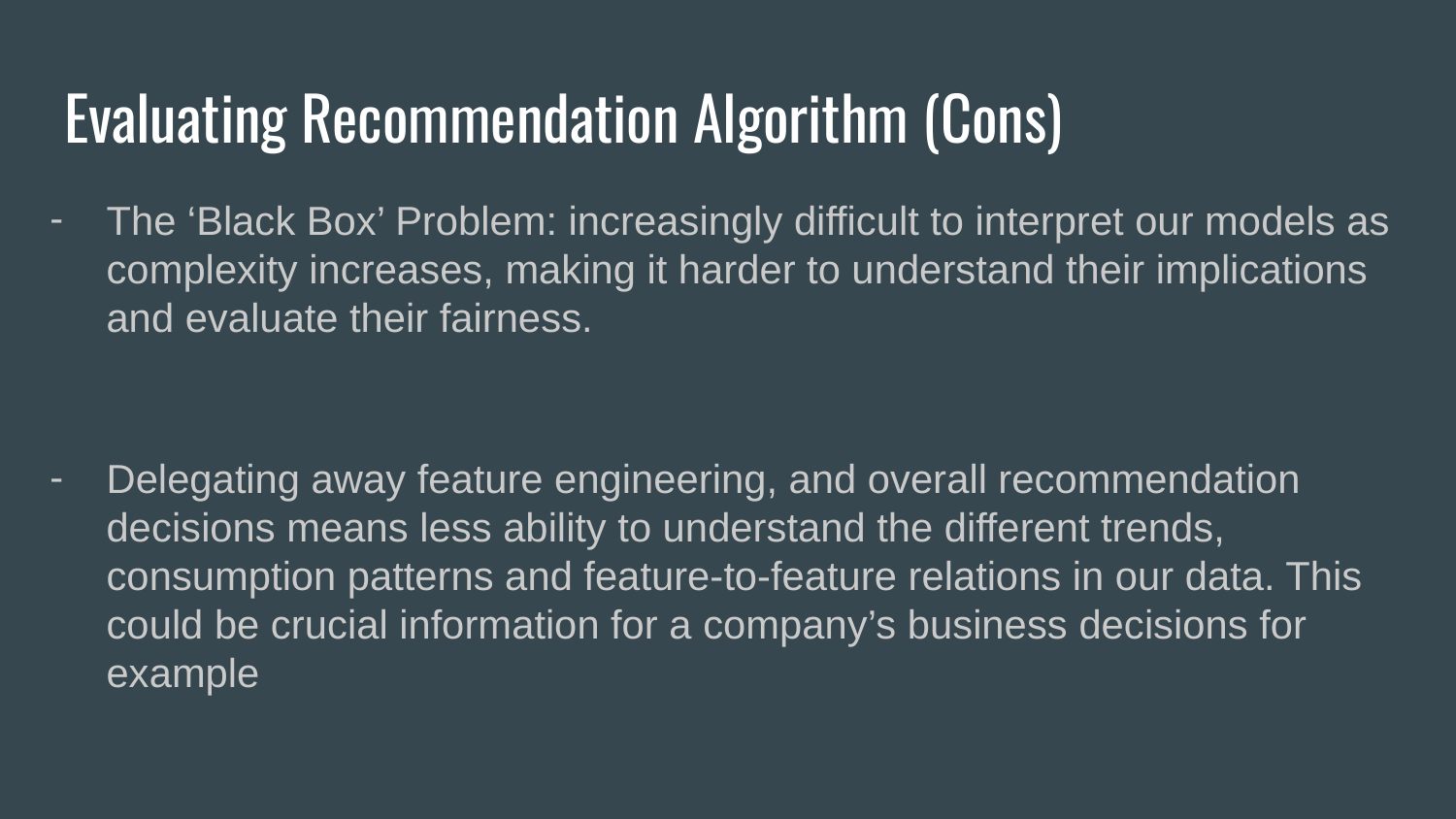

# Evaluating Recommendation Algorithm (Cons)
The ‘Black Box’ Problem: increasingly difficult to interpret our models as complexity increases, making it harder to understand their implications and evaluate their fairness.

Delegating away feature engineering, and overall recommendation decisions means less ability to understand the different trends, consumption patterns and feature-to-feature relations in our data. This could be crucial information for a company’s business decisions for example